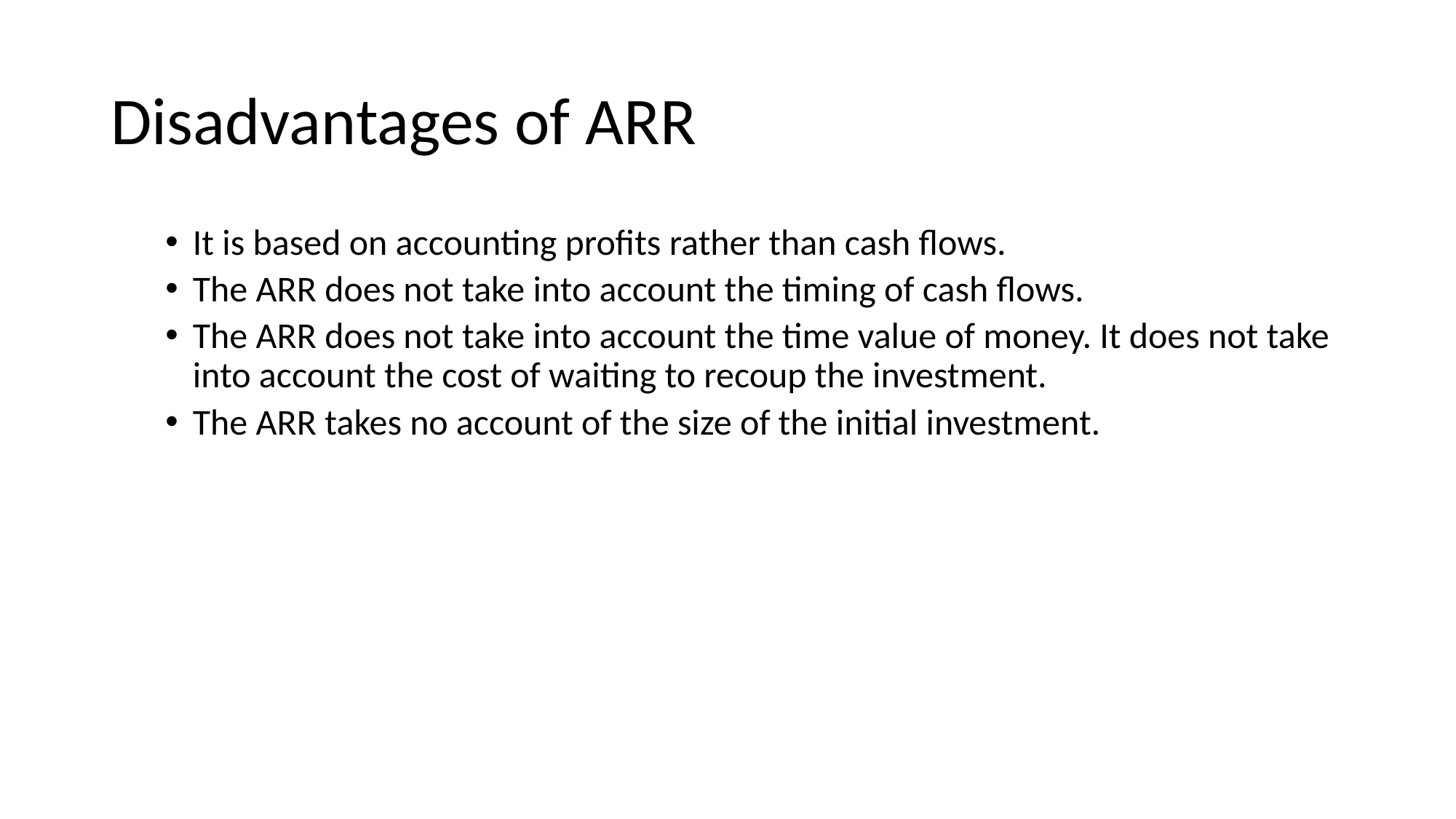

# Disadvantages of ARR
It is based on accounting profits rather than cash flows.
The ARR does not take into account the timing of cash flows.
The ARR does not take into account the time value of money. It does not take into account the cost of waiting to recoup the investment.
The ARR takes no account of the size of the initial investment.